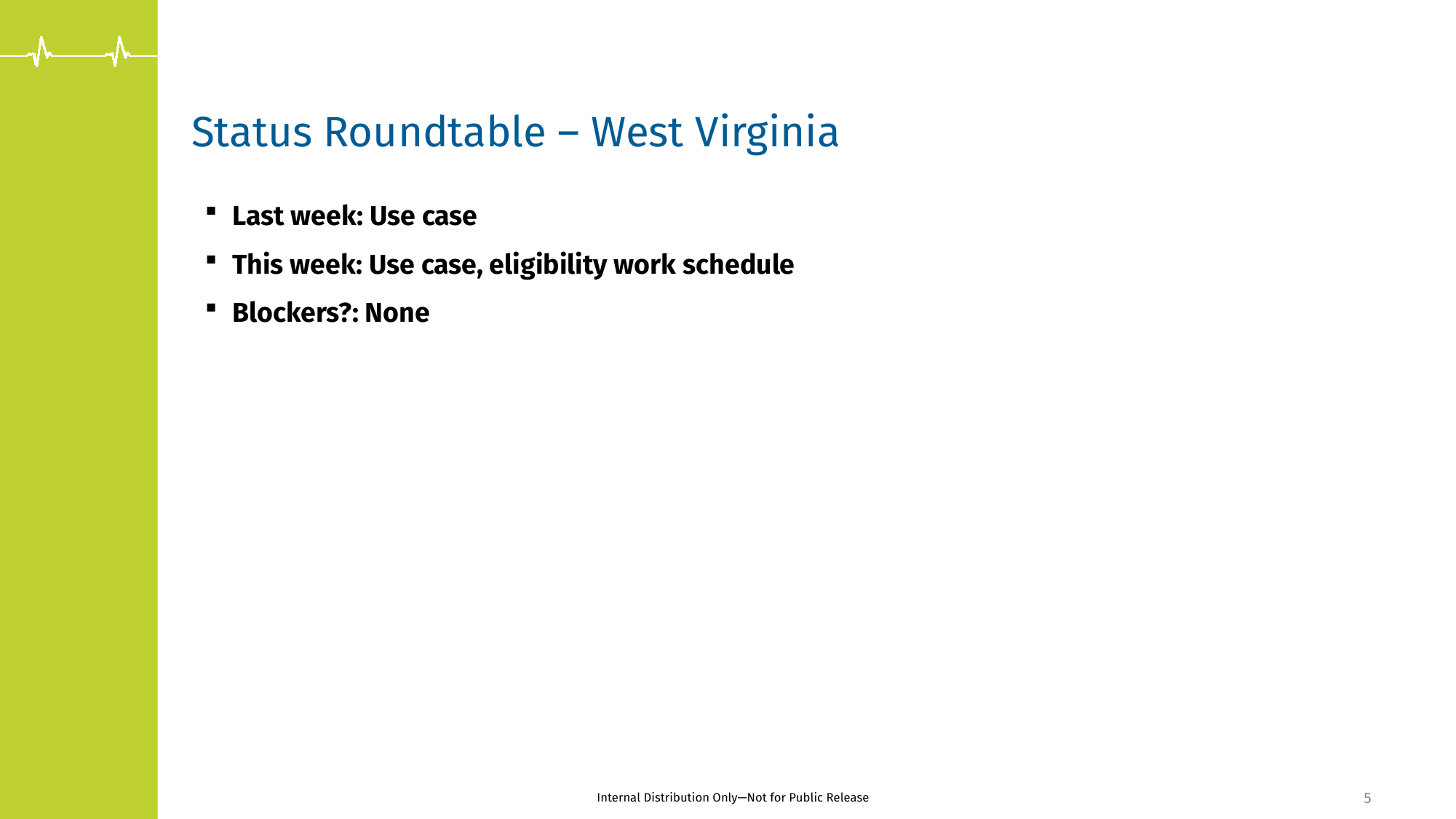

# Status Roundtable – West Virginia
Last week: Use case
This week: Use case, eligibility work schedule
Blockers?: None
5